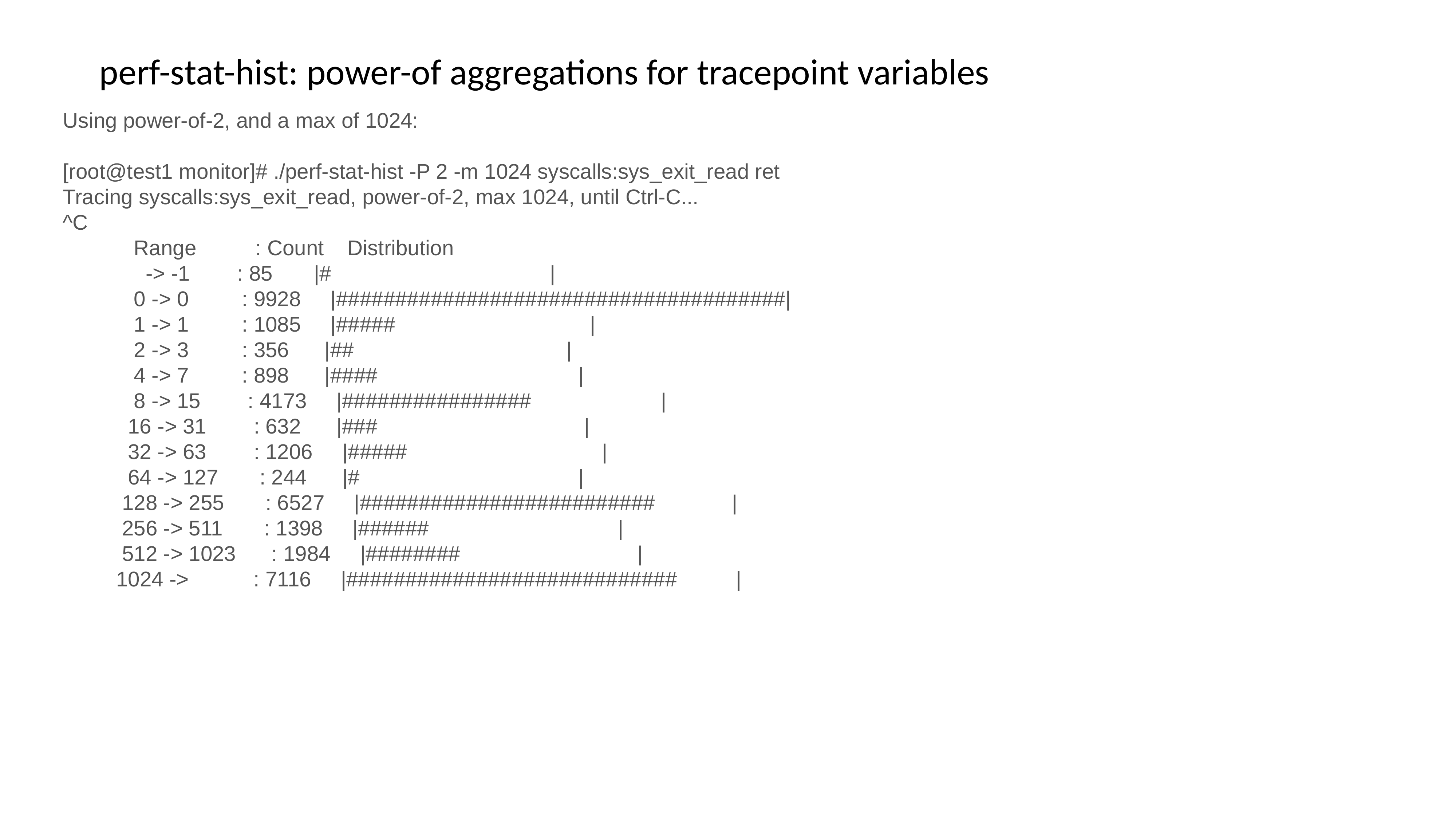

perf-stat-hist: power-of aggregations for tracepoint variables
Using power-of-2, and a max of 1024:

[root@test1 monitor]# ./perf-stat-hist -P 2 -m 1024 syscalls:sys_exit_read ret
Tracing syscalls:sys_exit_read, power-of-2, max 1024, until Ctrl-C...
^C
            Range          : Count    Distribution
              -> -1        : 85       |#                                     |
            0 -> 0         : 9928     |######################################|
            1 -> 1         : 1085     |#####                                 |
            2 -> 3         : 356      |##                                    |
            4 -> 7         : 898      |####                                  |
            8 -> 15        : 4173     |################                      |
           16 -> 31        : 632      |###                                   |
           32 -> 63        : 1206     |#####                                 |
           64 -> 127       : 244      |#                                     |
          128 -> 255       : 6527     |#########################             |
          256 -> 511       : 1398     |######                                |
          512 -> 1023      : 1984     |########                              |
         1024 ->           : 7116     |############################          |